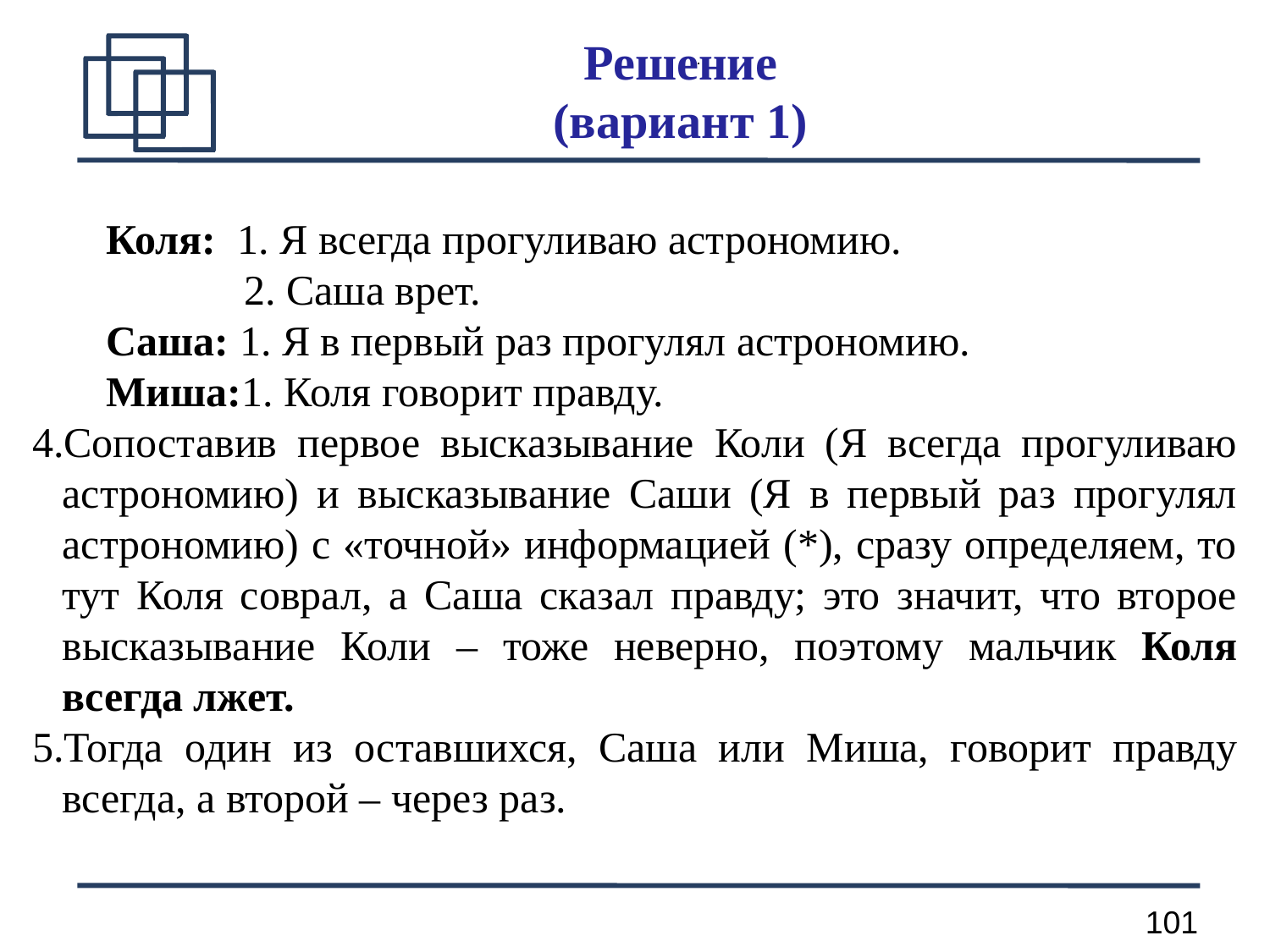

Решение
 (вариант 1)

       Коля:  1. Я всегда прогуливаю астрономию.
	        2. Саша врет.
       Саша: 1. Я в первый раз прогулял астрономию.
       Миша:1. Коля говорит правду.
Сопоставив первое высказывание Коли (Я всегда прогуливаю астрономию) и высказывание Саши (Я в первый раз прогулял астрономию) с «точной» информацией (*), сразу определяем, то тут Коля соврал, а Саша сказал правду; это значит, что второе высказывание Коли – тоже неверно, поэтому мальчик Коля всегда лжет.
Тогда один из оставшихся, Саша или Миша, говорит правду всегда, а второй – через раз.